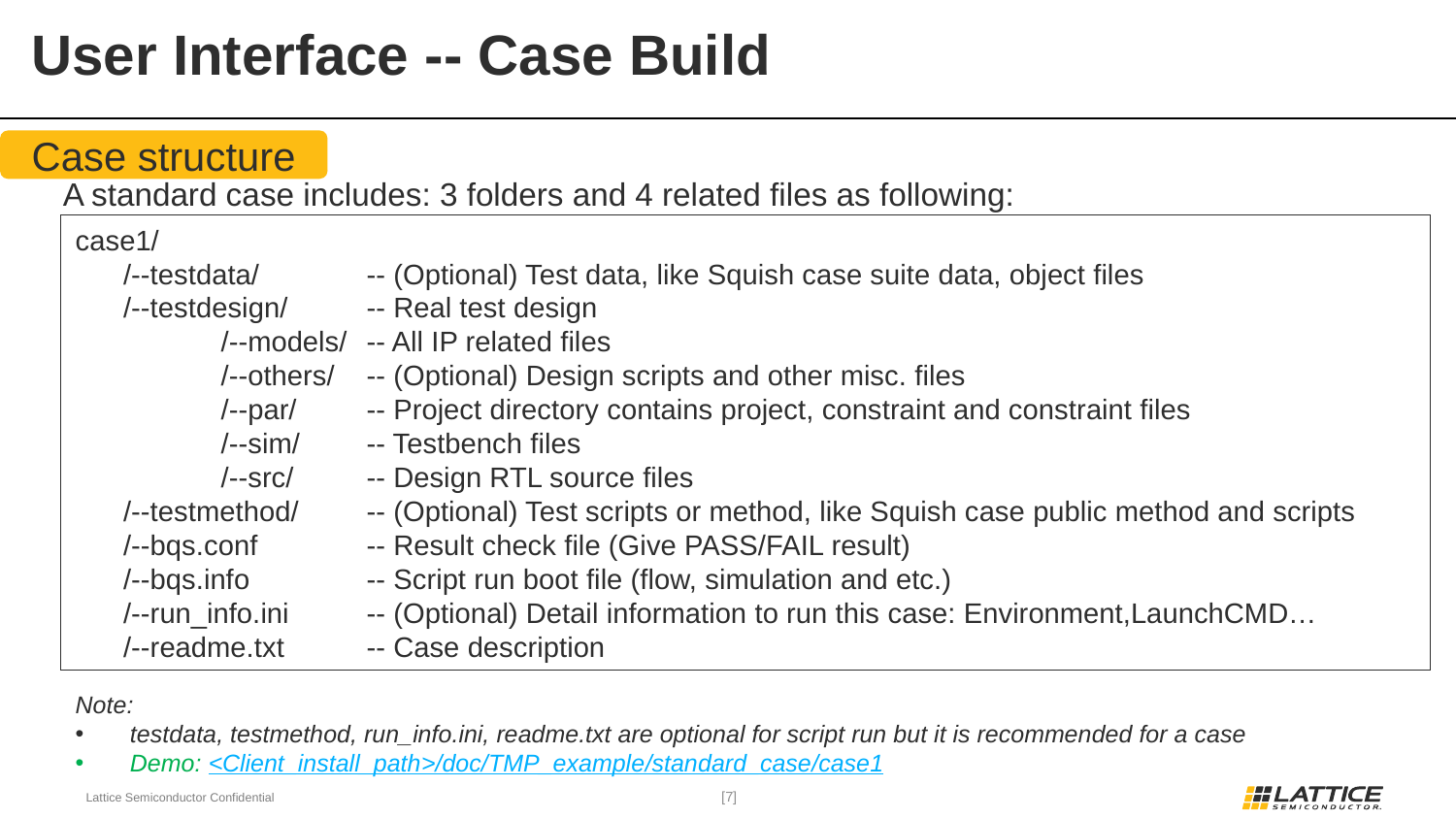

# User Interface -- Case Build
Case structure
A standard case includes: 3 folders and 4 related files as following:
case1/
      /--testdata/	-- (Optional) Test data, like Squish case suite data, object files
      /--testdesign/	-- Real test design
	/--models/	-- All IP related files
	/--others/	-- (Optional) Design scripts and other misc. files
	/--par/	-- Project directory contains project, constraint and constraint files
	/--sim/	-- Testbench files
	/--src/	-- Design RTL source files
      /--testmethod/	-- (Optional) Test scripts or method, like Squish case public method and scripts
      /--bqs.conf	-- Result check file (Give PASS/FAIL result)
      /--bqs.info	-- Script run boot file (flow, simulation and etc.)
      /--run_info.ini	-- (Optional) Detail information to run this case: Environment,LaunchCMD…
      /--readme.txt	-- Case description
Note:
testdata, testmethod, run_info.ini, readme.txt are optional for script run but it is recommended for a case
Demo: <Client_install_path>/doc/TMP_example/standard_case/case1